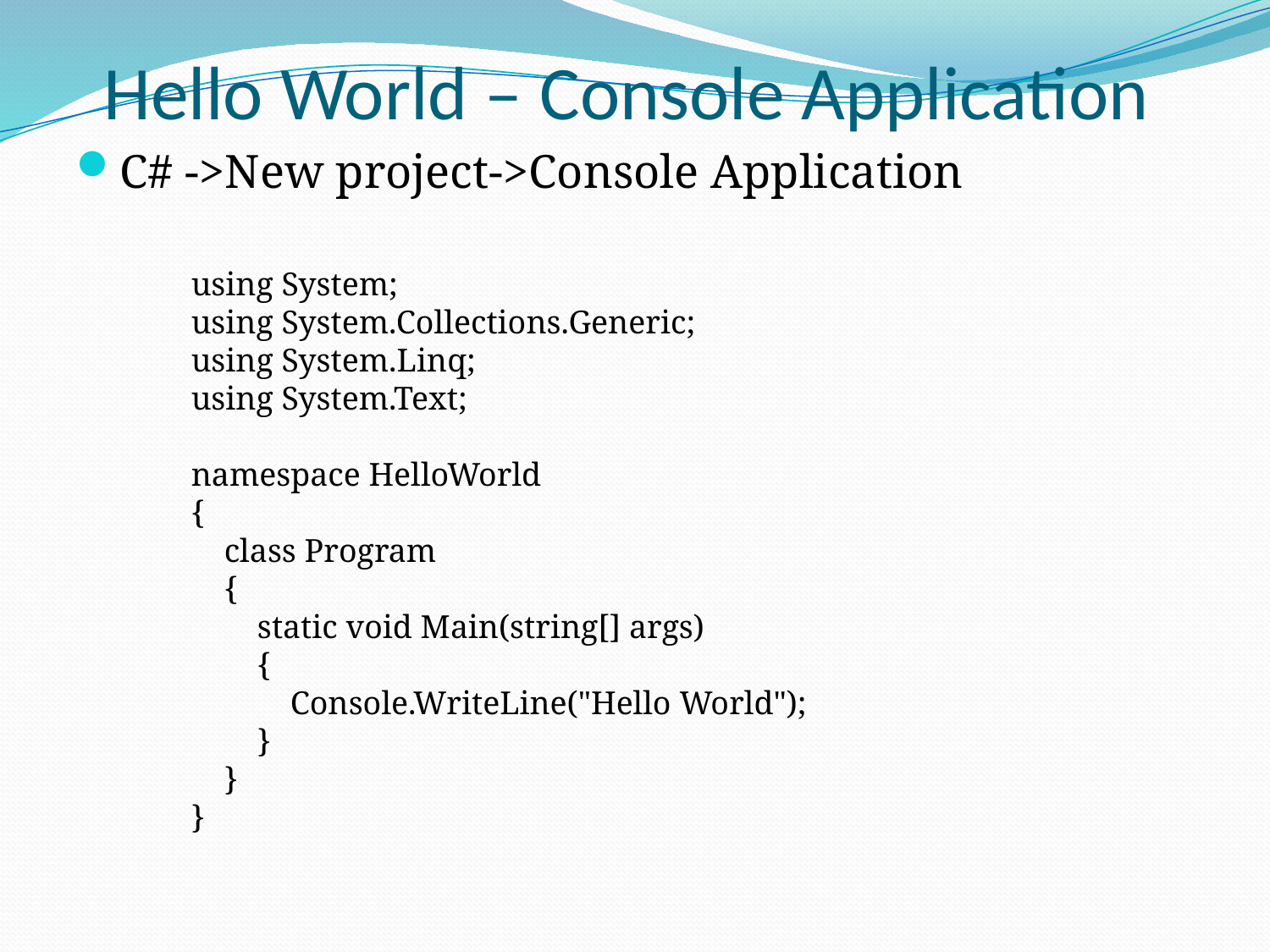

# Hello World – Console Application
C# ->New project->Console Application

using System;
using System.Collections.Generic;
using System.Linq;
using System.Text;

namespace HelloWorld
{
    class Program
    {
        static void Main(string[] args)
        {
            Console.WriteLine("Hello World");
        }
    }
}